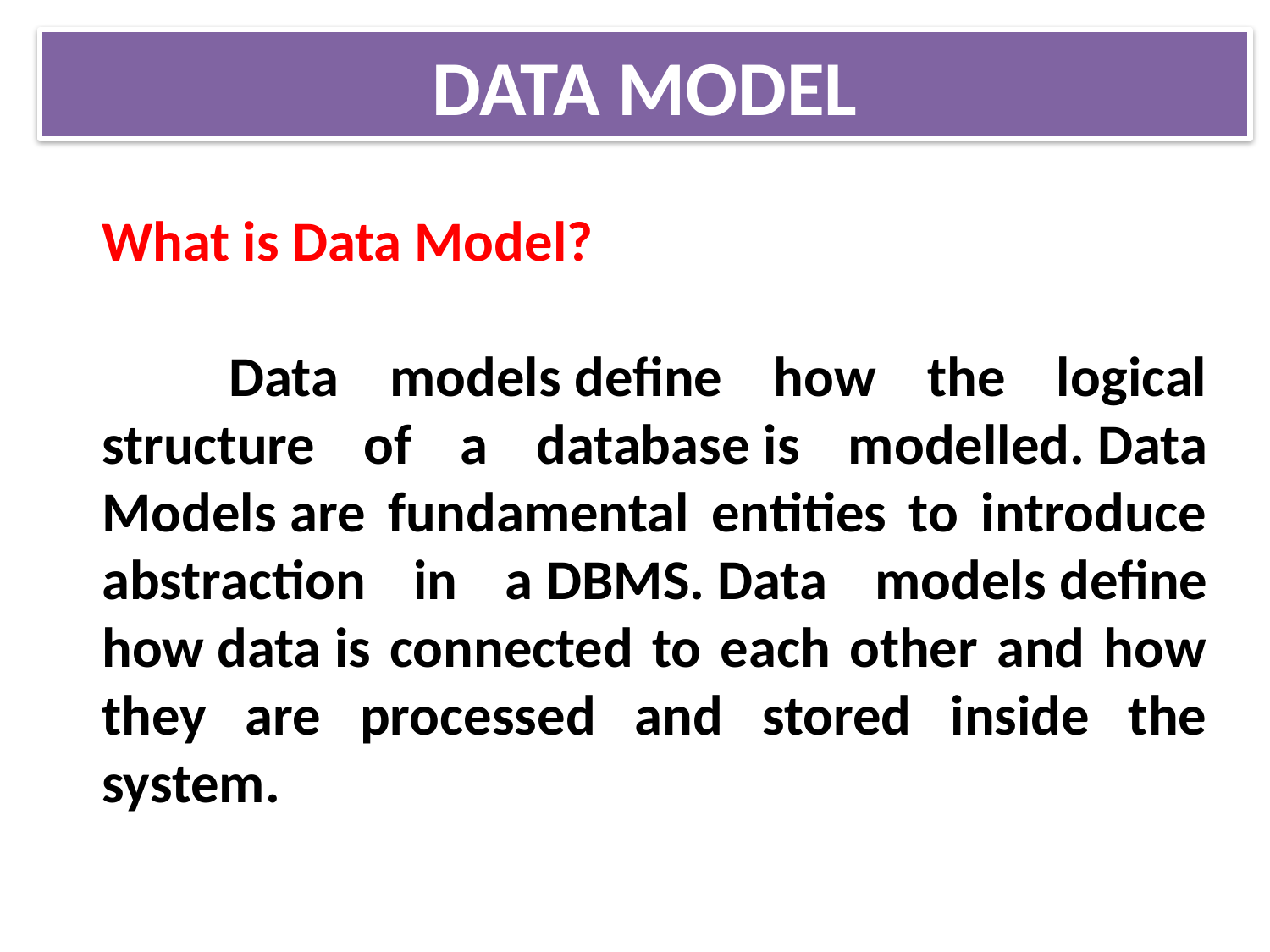

# DATA MODEL
What is Data Model?

	Data models define how the logical structure of a database is modelled. Data Models are fundamental entities to introduce abstraction in a DBMS. Data models define how data is connected to each other and how they are processed and stored inside the system.